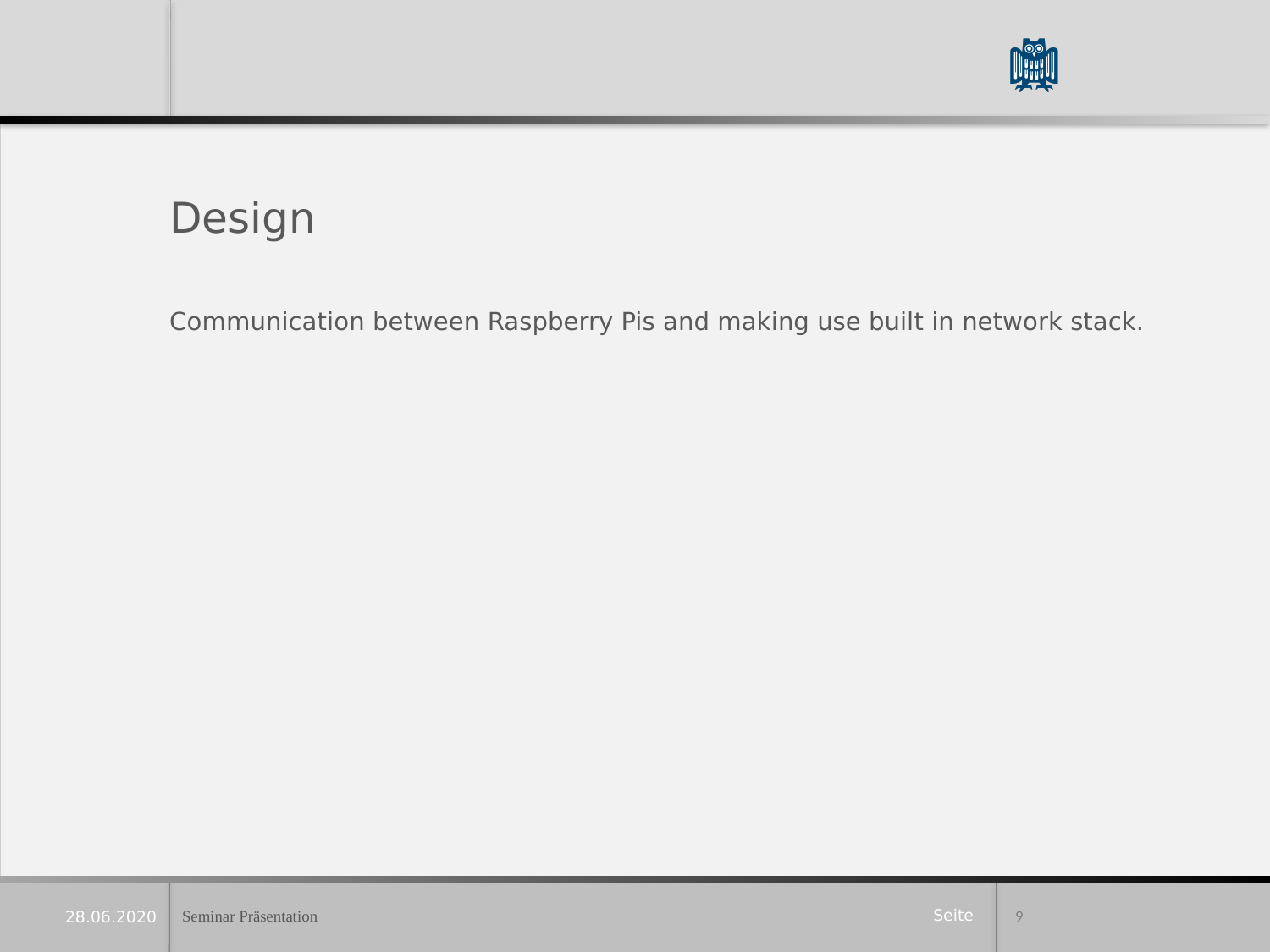

Design

Communication between Raspberry Pis and making use built in network stack.

Seminar Präsentation
9
28.06.2020